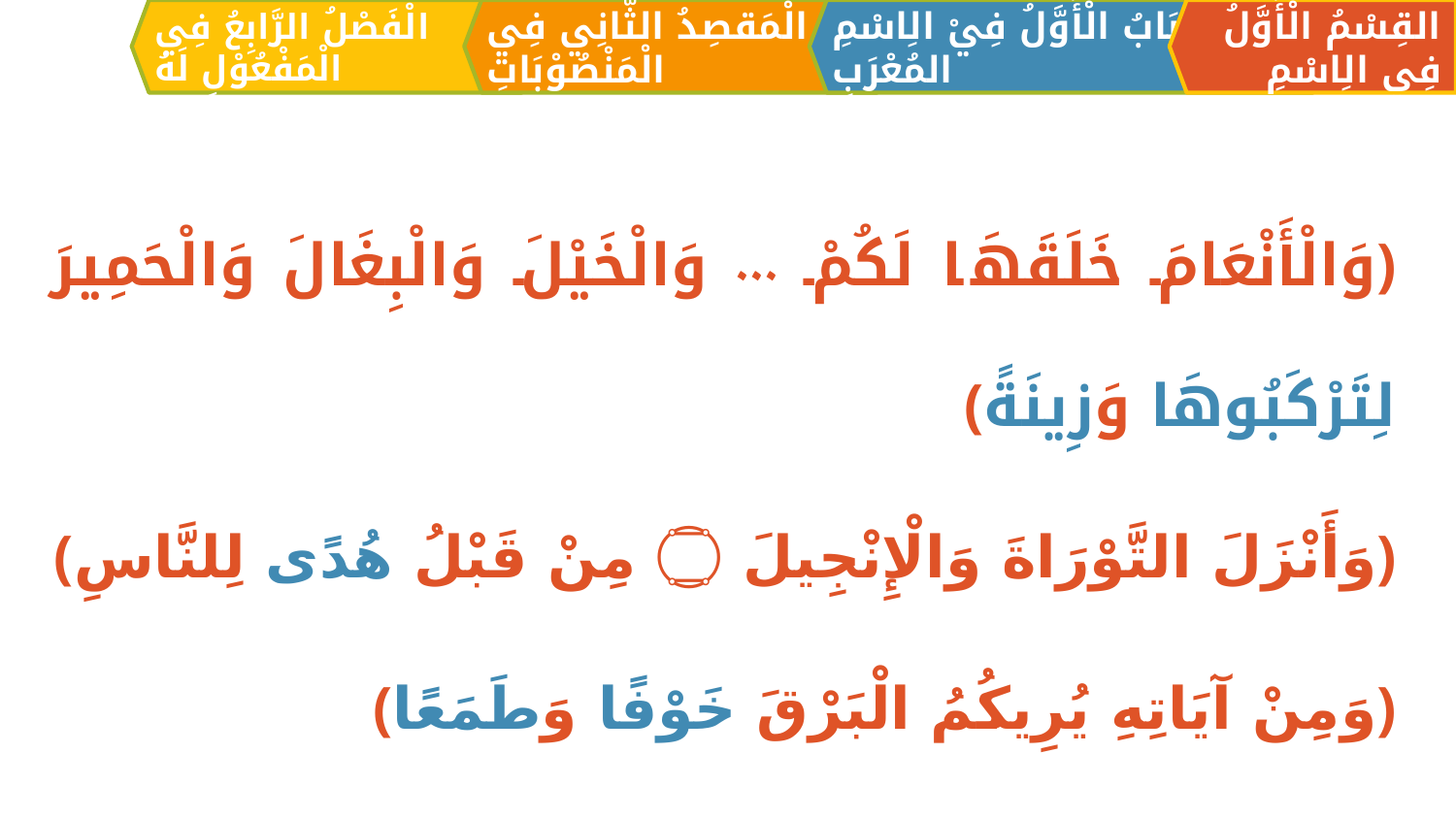

الْمَقصِدُ الثَّانِي فِي الْمَنْصُوْبَاتِ
القِسْمُ الْأَوَّلُ فِي الِاسْمِ
اَلبَابُ الْأَوَّلُ فِيْ الِاسْمِ المُعْرَبِ
الْفَصْلُ الرَّابِعُ فِي الْمَفْعُوْلِ لَهُ
﴿وَالْأَنْعَامَ خَلَقَهَا لَكُمْ ... وَالْخَيْلَ وَالْبِغَالَ وَالْحَمِيرَ لِتَرْكَبُوهَا وَزِينَةً﴾
﴿وَأَنْزَلَ التَّوْرَاةَ وَالْإِنْجِيلَ ۝ مِنْ قَبْلُ هُدًى لِلنَّاسِ﴾
﴿وَمِنْ آيَاتِهِ يُرِيكُمُ الْبَرْقَ خَوْفًا وَطَمَعًا﴾